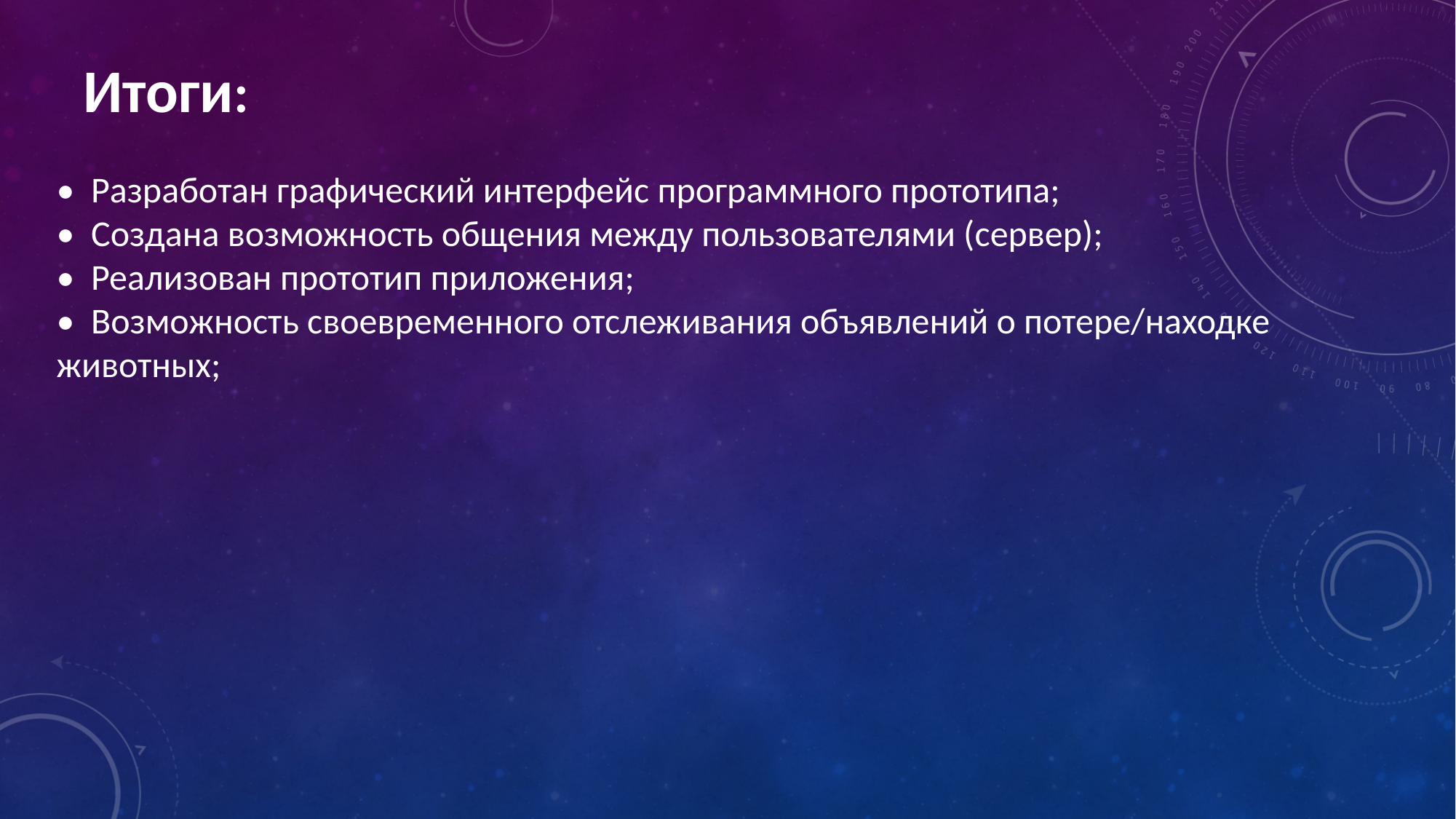

Итоги:

•  Разработан графический интерфейс программного прототипа;
•  Создана возможность общения между пользователями (сервер);
•  Реализован прототип приложения;
•  Возможность своевременного отслеживания объявлений о потере/находке животных;